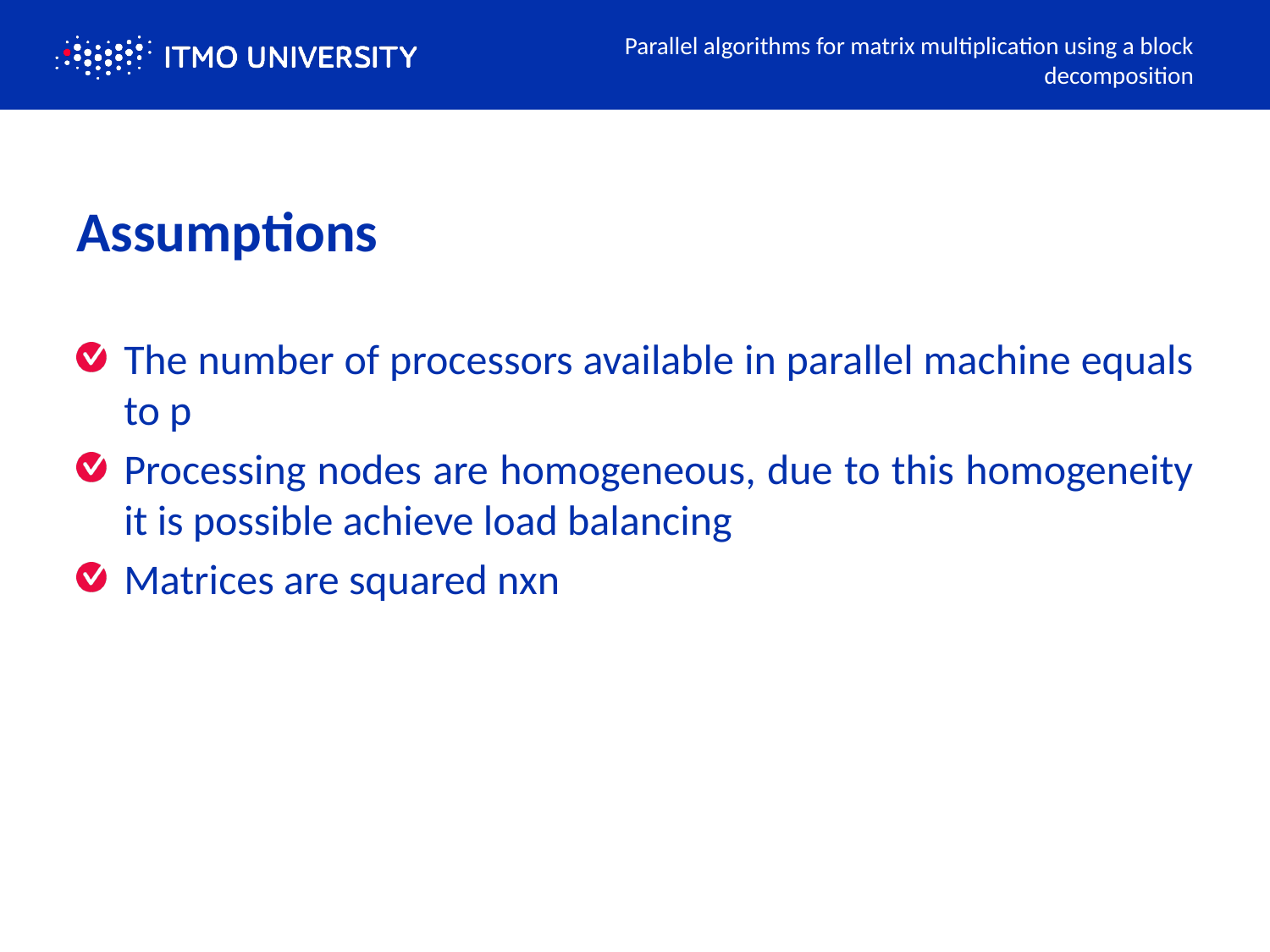

Parallel algorithms for matrix multiplication using a block decomposition
# Assumptions
The number of processors available in parallel machine equals to p
Processing nodes are homogeneous, due to this homogeneity it is possible achieve load balancing
Matrices are squared nxn